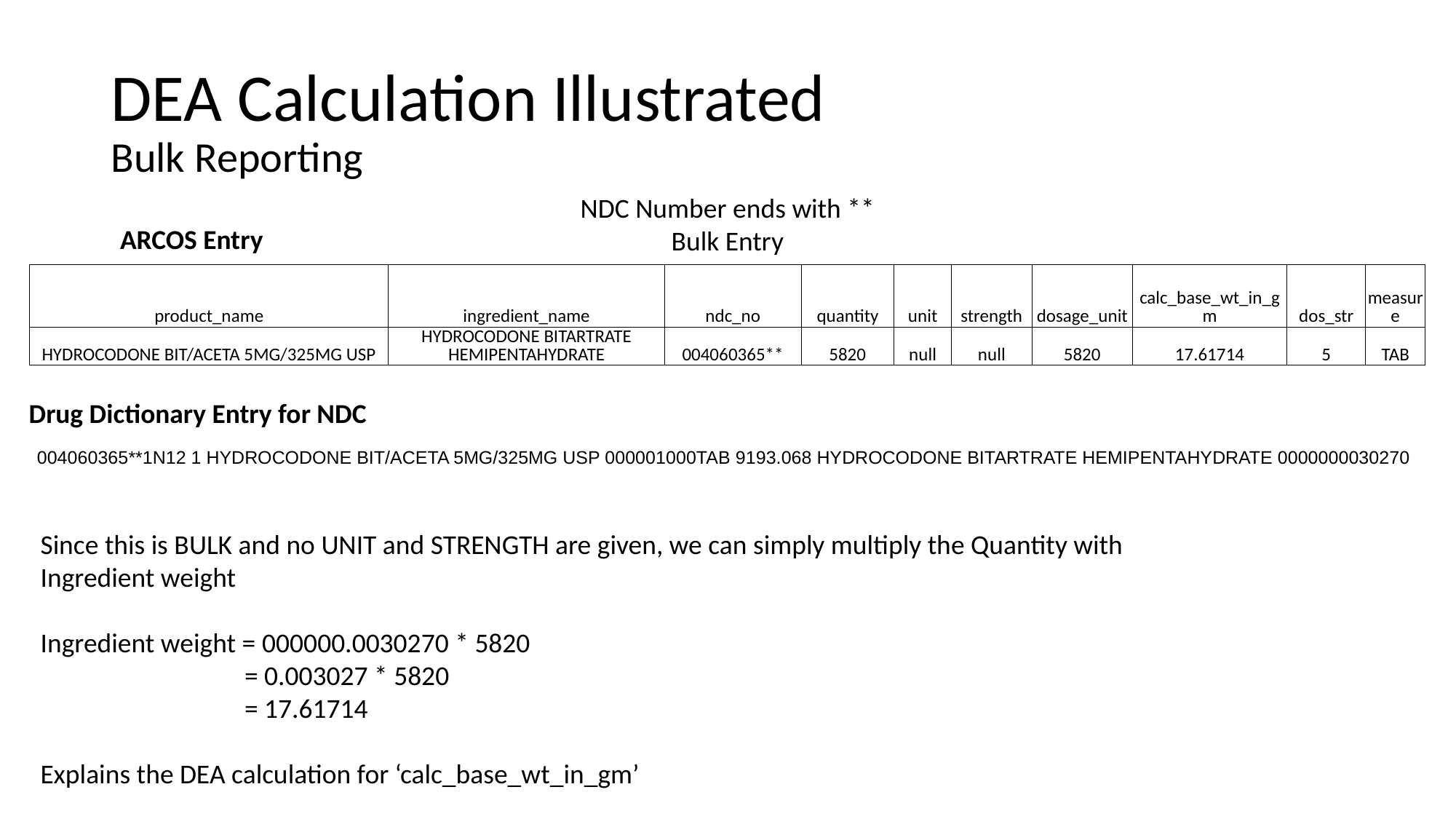

# DEA Calculation Illustrated Bulk Reporting
NDC Number ends with **
Bulk Entry
ARCOS Entry
| product\_name | ingredient\_name | ndc\_no | quantity | unit | strength | dosage\_unit | calc\_base\_wt\_in\_gm | dos\_str | measure |
| --- | --- | --- | --- | --- | --- | --- | --- | --- | --- |
| HYDROCODONE BIT/ACETA 5MG/325MG USP | HYDROCODONE BITARTRATE HEMIPENTAHYDRATE | 004060365\*\* | 5820 | null | null | 5820 | 17.61714 | 5 | TAB |
Drug Dictionary Entry for NDC
004060365**1N12 1 HYDROCODONE BIT/ACETA 5MG/325MG USP 000001000TAB 9193.068 HYDROCODONE BITARTRATE HEMIPENTAHYDRATE 0000000030270
Since this is BULK and no UNIT and STRENGTH are given, we can simply multiply the Quantity with Ingredient weight

Ingredient weight = 000000.0030270 * 5820
                                 = 0.003027 * 5820
                                 = 17.61714

Explains the DEA calculation for ‘calc_base_wt_in_gm’